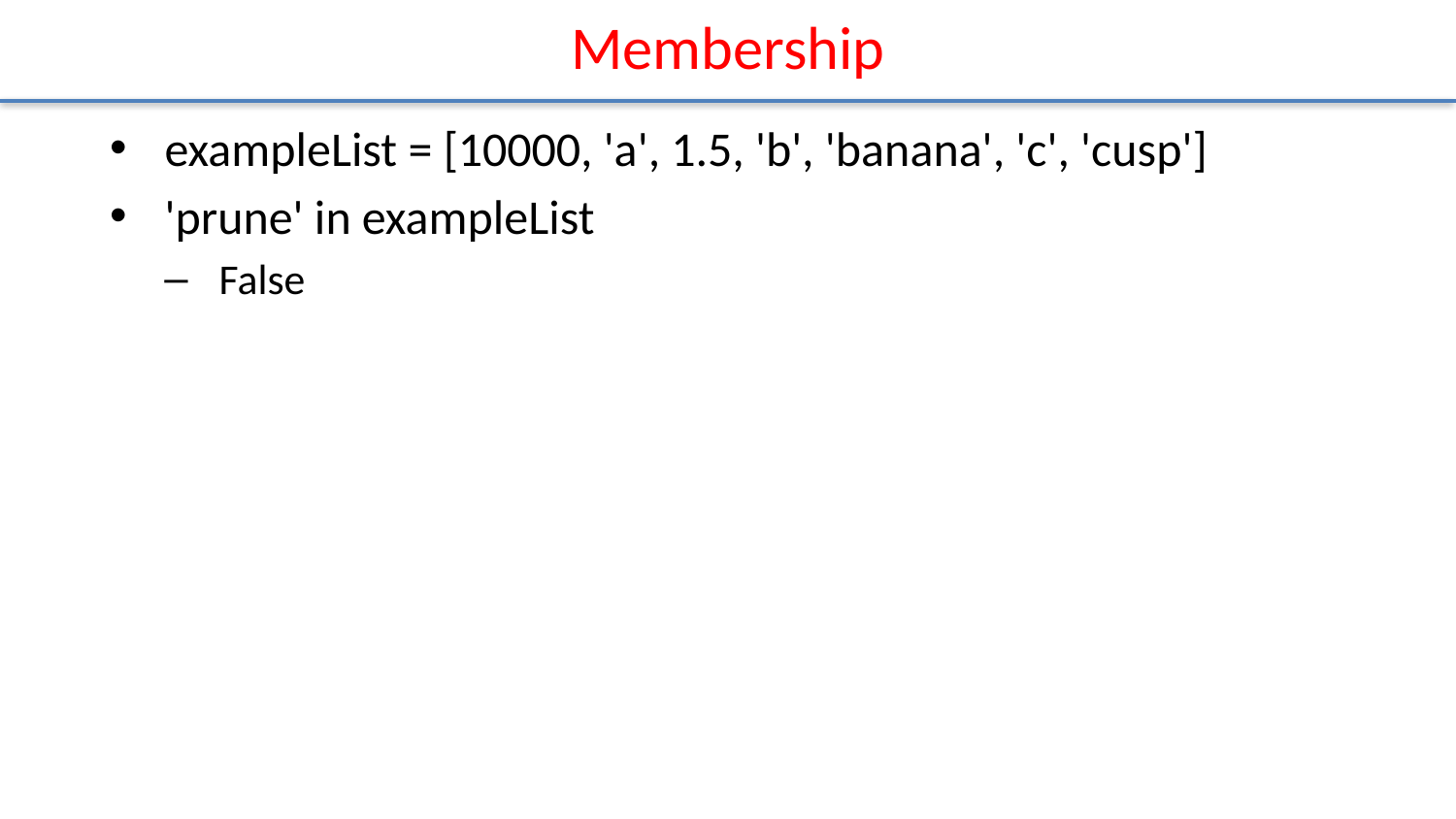

# Membership
exampleList = [10000, 'a', 1.5, 'b', 'banana', 'c', 'cusp']
'prune' in exampleList
False